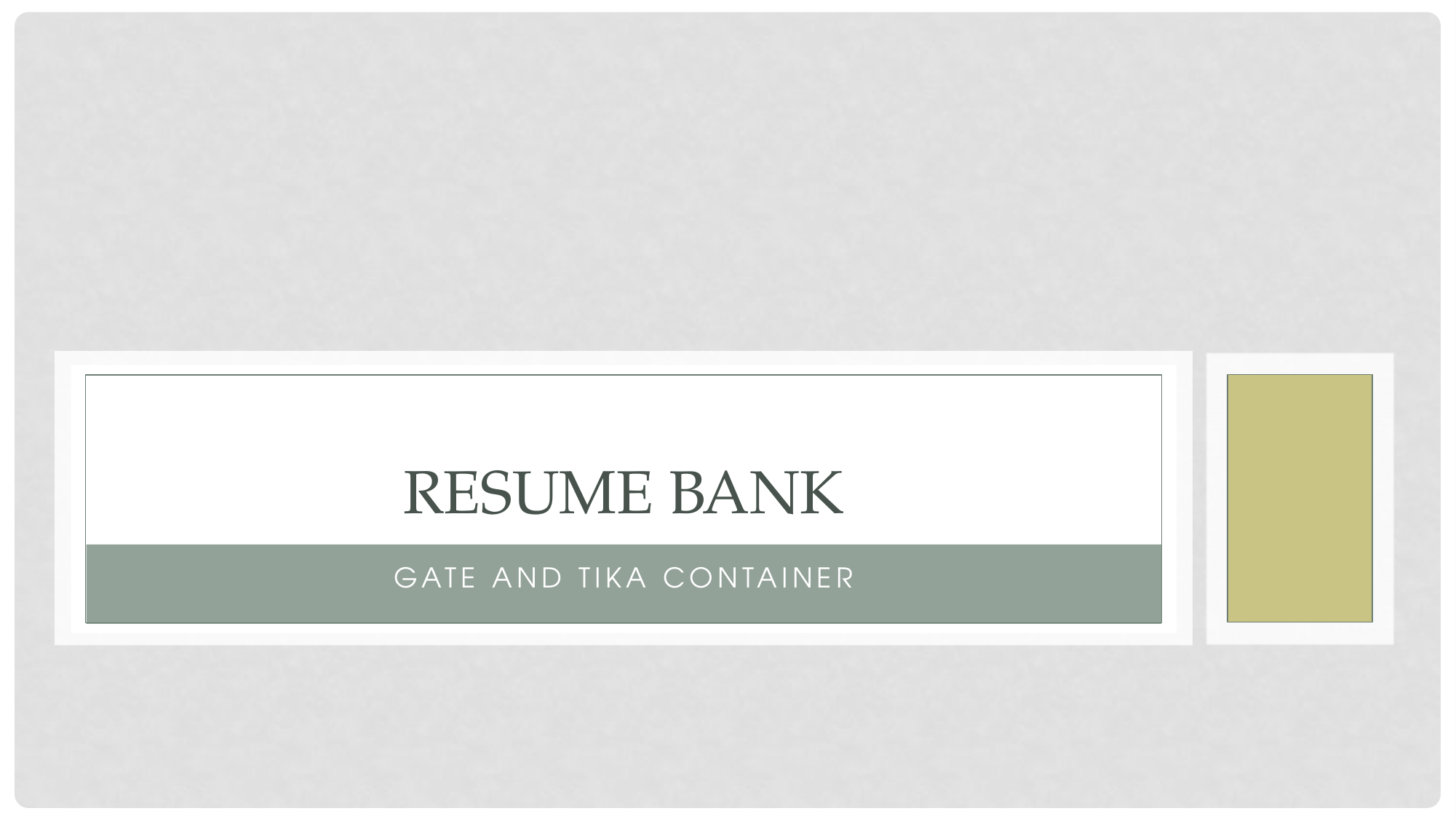

# Resume bank
GATE and tika container